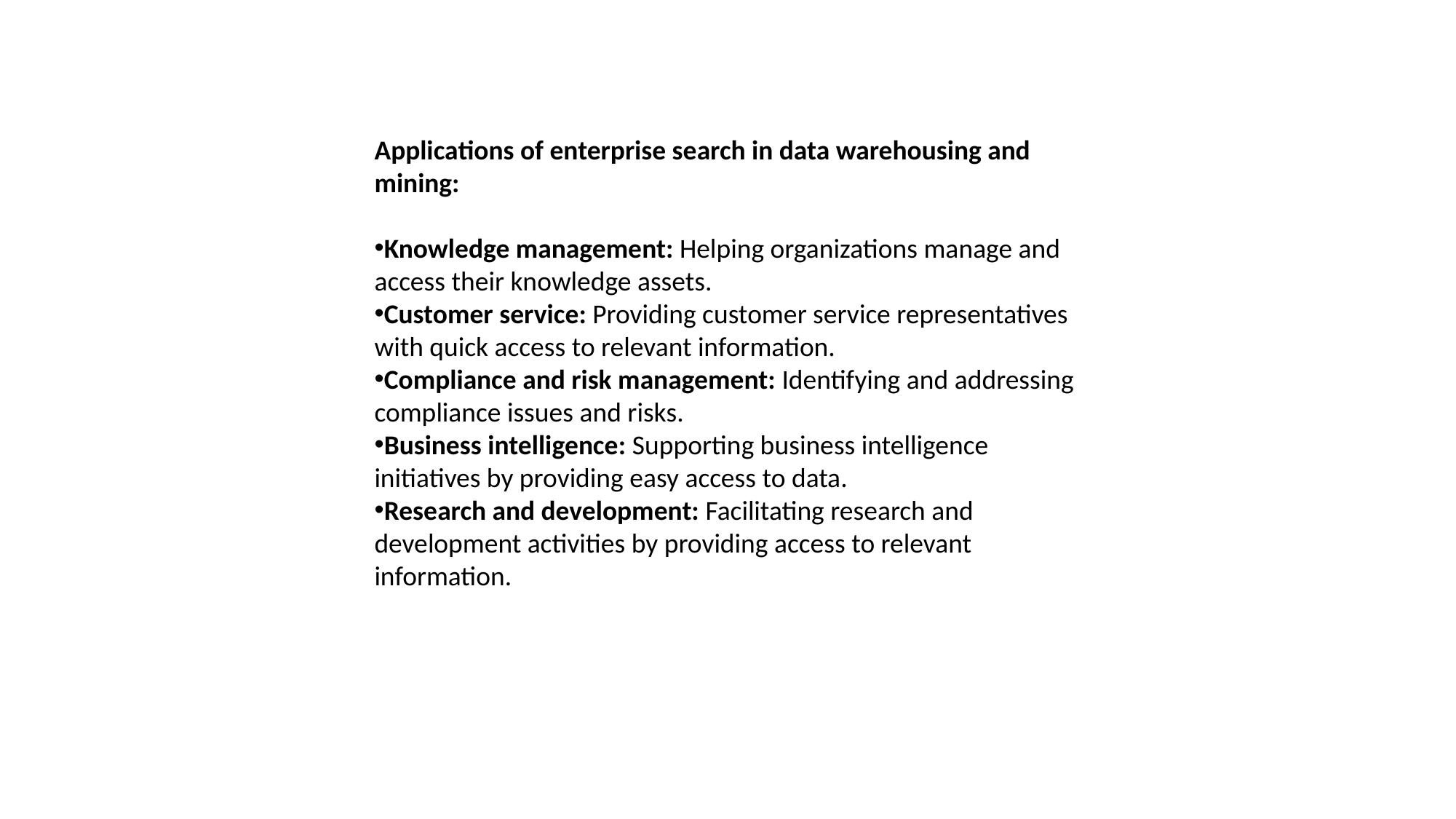

Applications of enterprise search in data warehousing and mining:

Knowledge management: Helping organizations manage and access their knowledge assets.
Customer service: Providing customer service representatives with quick access to relevant information.
Compliance and risk management: Identifying and addressing compliance issues and risks.
Business intelligence: Supporting business intelligence initiatives by providing easy access to data.
Research and development: Facilitating research and development activities by providing access to relevant information.